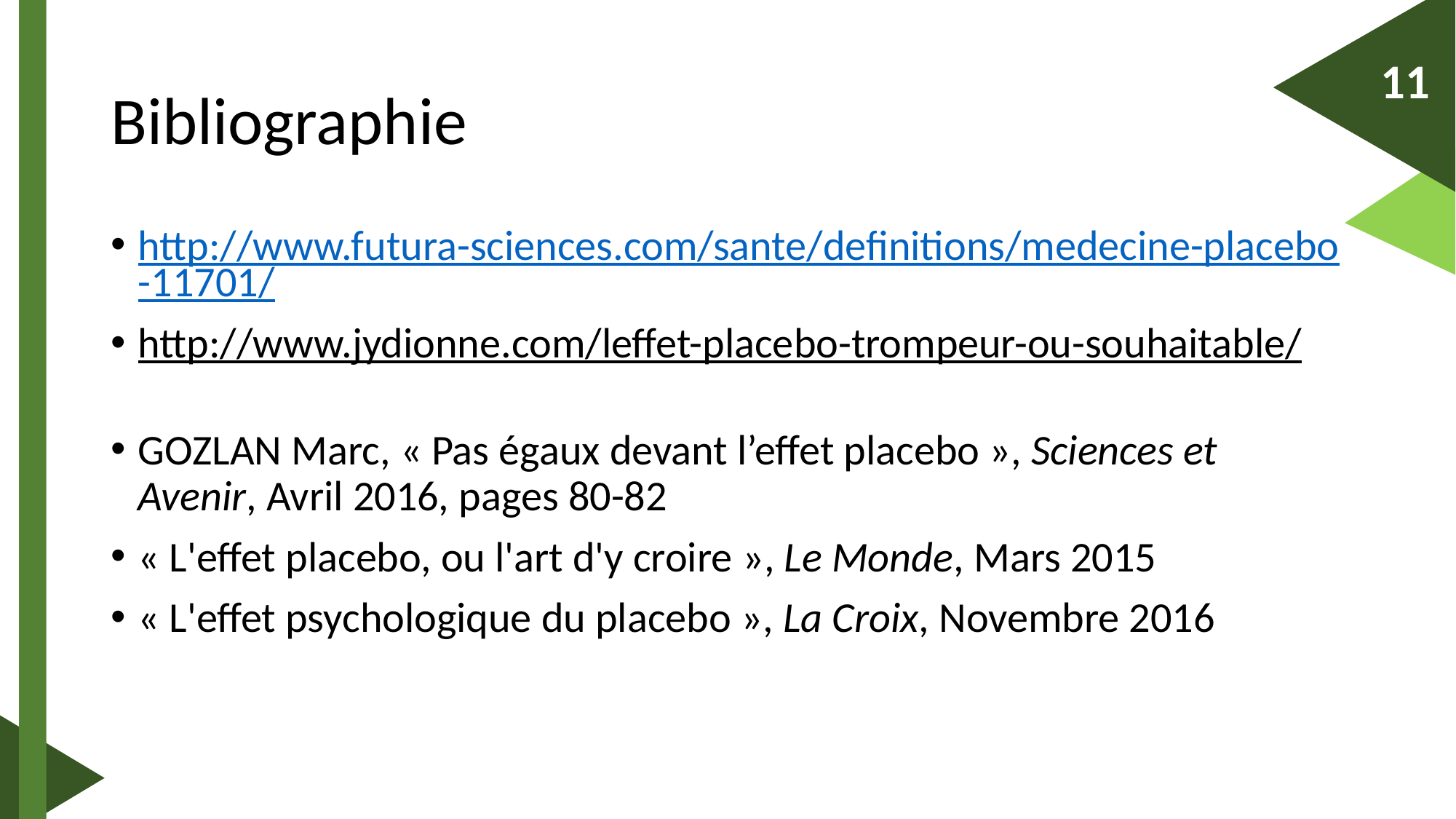

# Bibliographie
11
http://www.futura-sciences.com/sante/definitions/medecine-placebo-11701/
http://www.jydionne.com/leffet-placebo-trompeur-ou-souhaitable/
GOZLAN Marc, « Pas égaux devant l’effet placebo », Sciences et Avenir, Avril 2016, pages 80-82
« L'effet placebo, ou l'art d'y croire », Le Monde, Mars 2015
« L'effet psychologique du placebo », La Croix, Novembre 2016